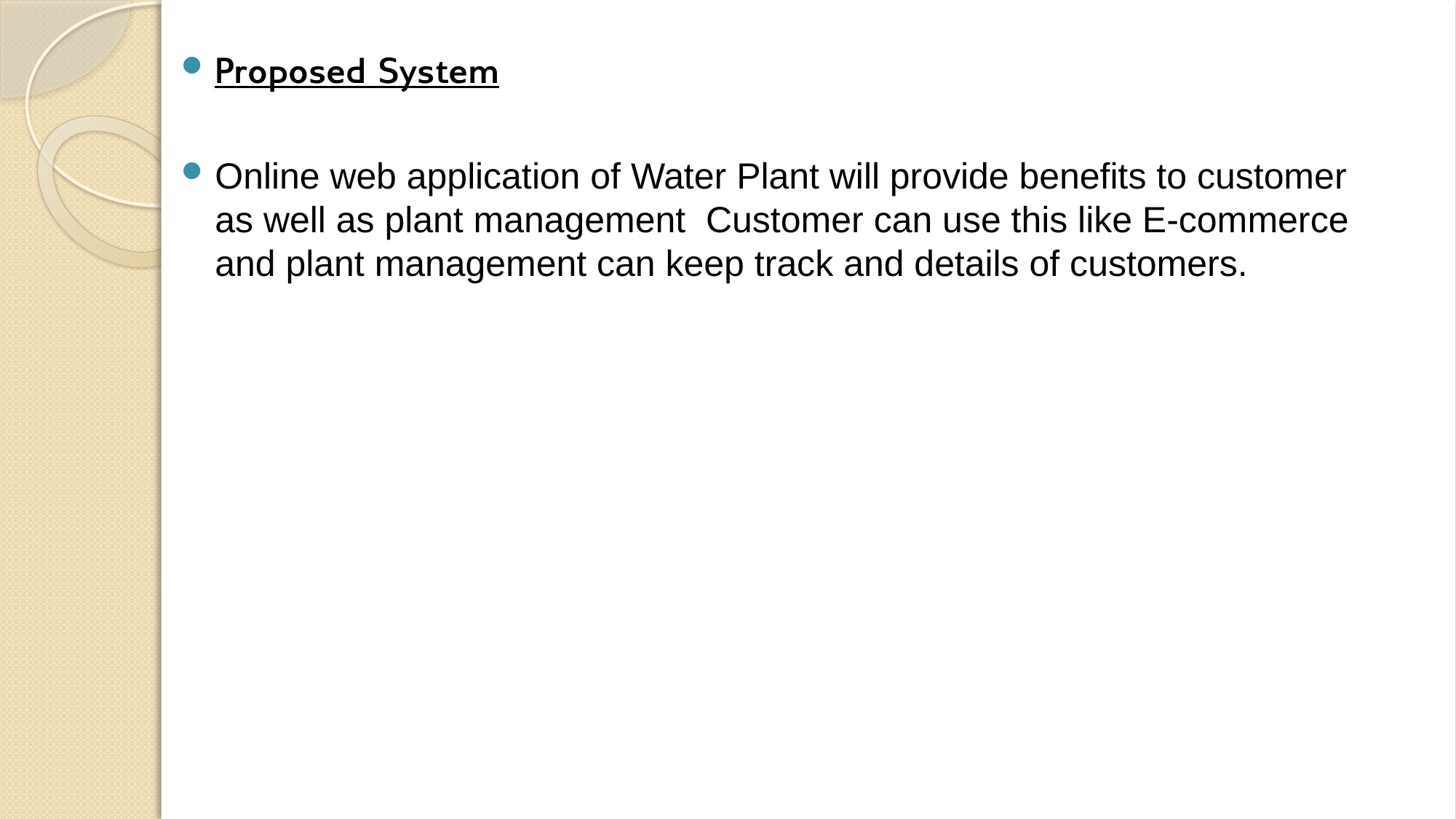

Proposed System

Online web application of Water Plant will provide benefits to customer as well as plant management  Customer can use this like E-commerce and plant management can keep track and details of customers.